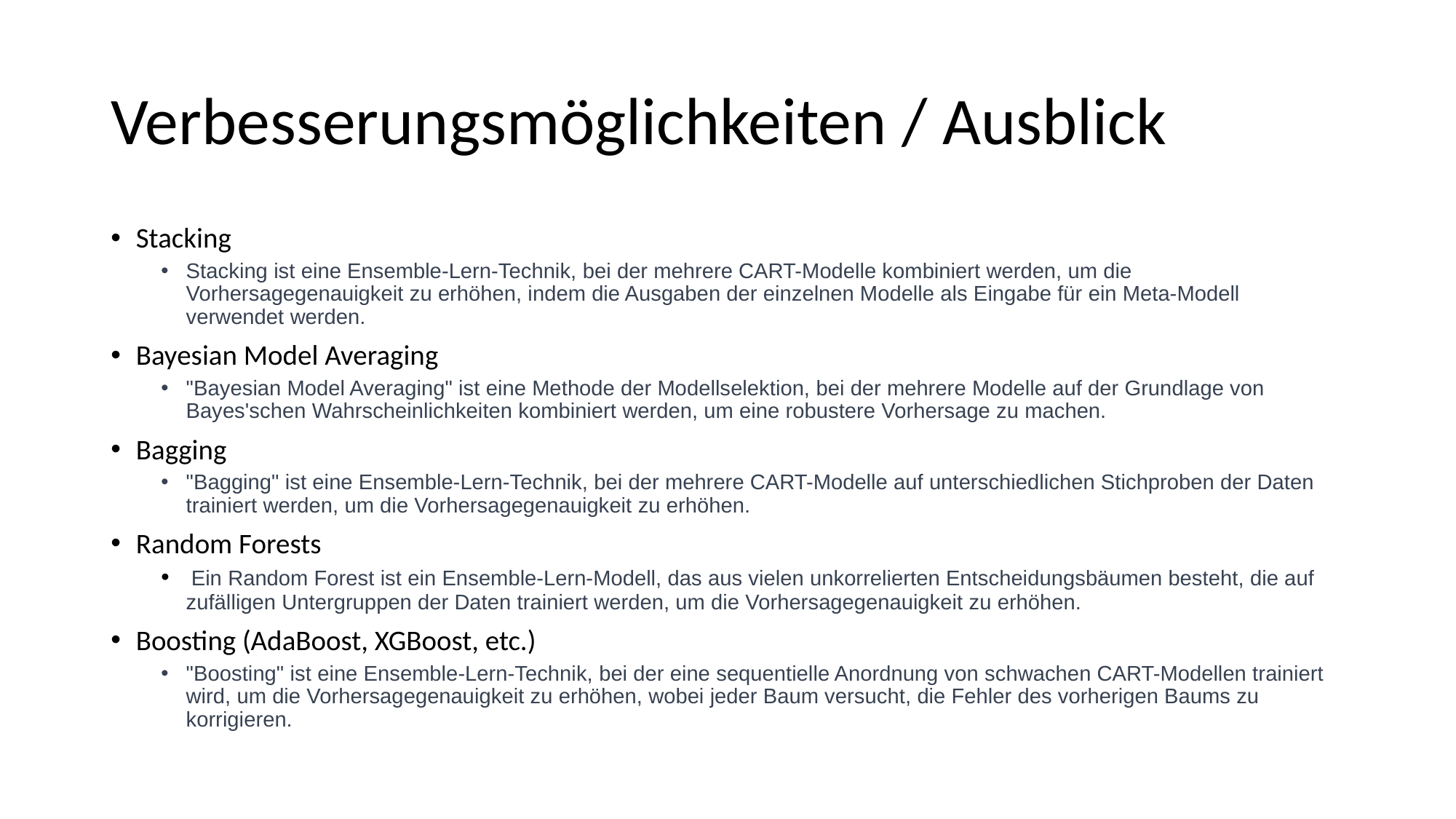

# Verbesserungsmöglichkeiten / Ausblick
Stacking
Stacking ist eine Ensemble-Lern-Technik, bei der mehrere CART-Modelle kombiniert werden, um die Vorhersagegenauigkeit zu erhöhen, indem die Ausgaben der einzelnen Modelle als Eingabe für ein Meta-Modell verwendet werden.
Bayesian Model Averaging
"Bayesian Model Averaging" ist eine Methode der Modellselektion, bei der mehrere Modelle auf der Grundlage von Bayes'schen Wahrscheinlichkeiten kombiniert werden, um eine robustere Vorhersage zu machen.
Bagging
"Bagging" ist eine Ensemble-Lern-Technik, bei der mehrere CART-Modelle auf unterschiedlichen Stichproben der Daten trainiert werden, um die Vorhersagegenauigkeit zu erhöhen.
Random Forests
 Ein Random Forest ist ein Ensemble-Lern-Modell, das aus vielen unkorrelierten Entscheidungsbäumen besteht, die auf zufälligen Untergruppen der Daten trainiert werden, um die Vorhersagegenauigkeit zu erhöhen.
Boosting (AdaBoost, XGBoost, etc.)
"Boosting" ist eine Ensemble-Lern-Technik, bei der eine sequentielle Anordnung von schwachen CART-Modellen trainiert wird, um die Vorhersagegenauigkeit zu erhöhen, wobei jeder Baum versucht, die Fehler des vorherigen Baums zu korrigieren.